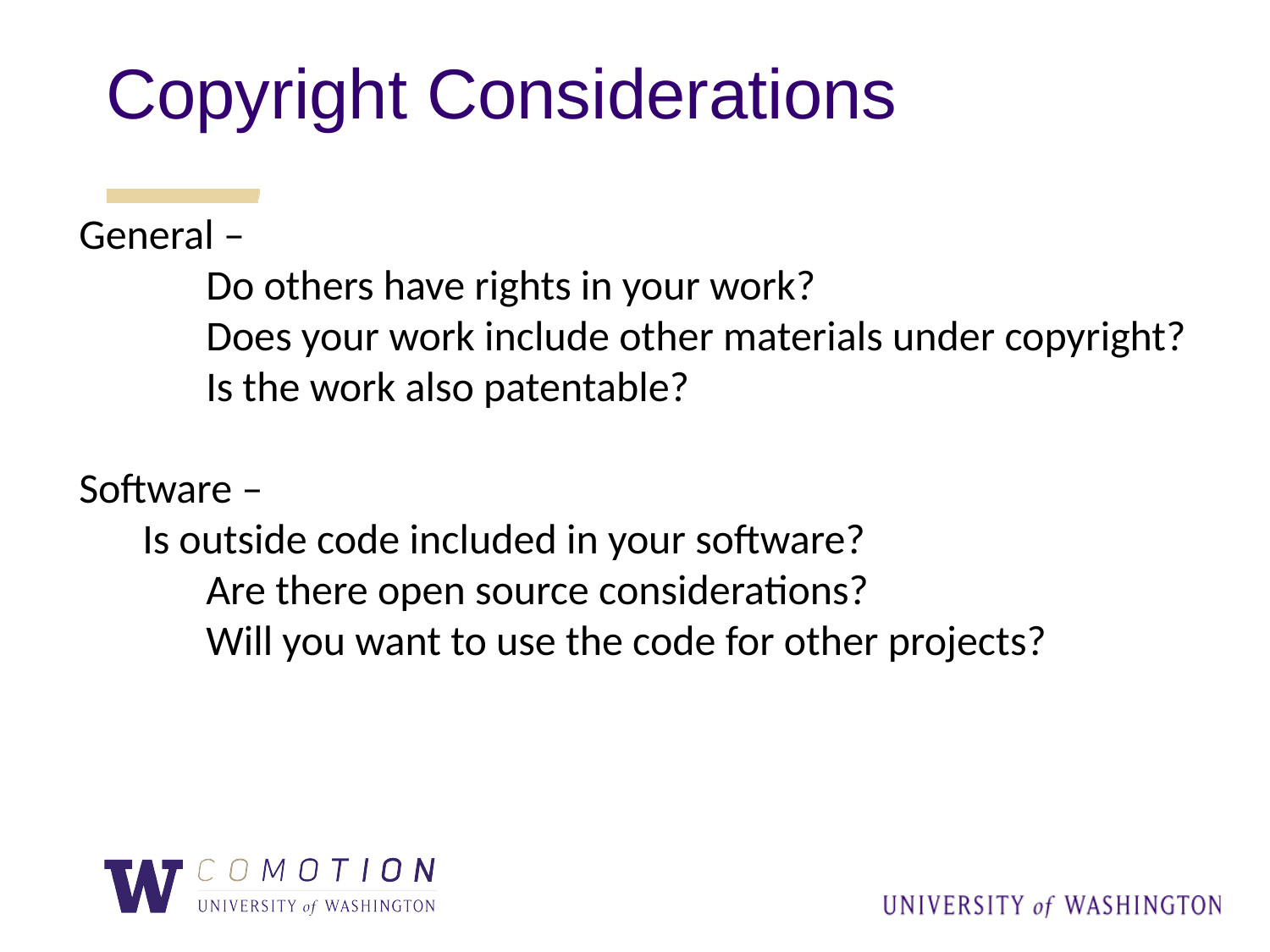

Copyright Considerations
General –
	Do others have rights in your work?
	Does your work include other materials under copyright?
	Is the work also patentable?

Software –
Is outside code included in your software?
	Are there open source considerations?
	Will you want to use the code for other projects?